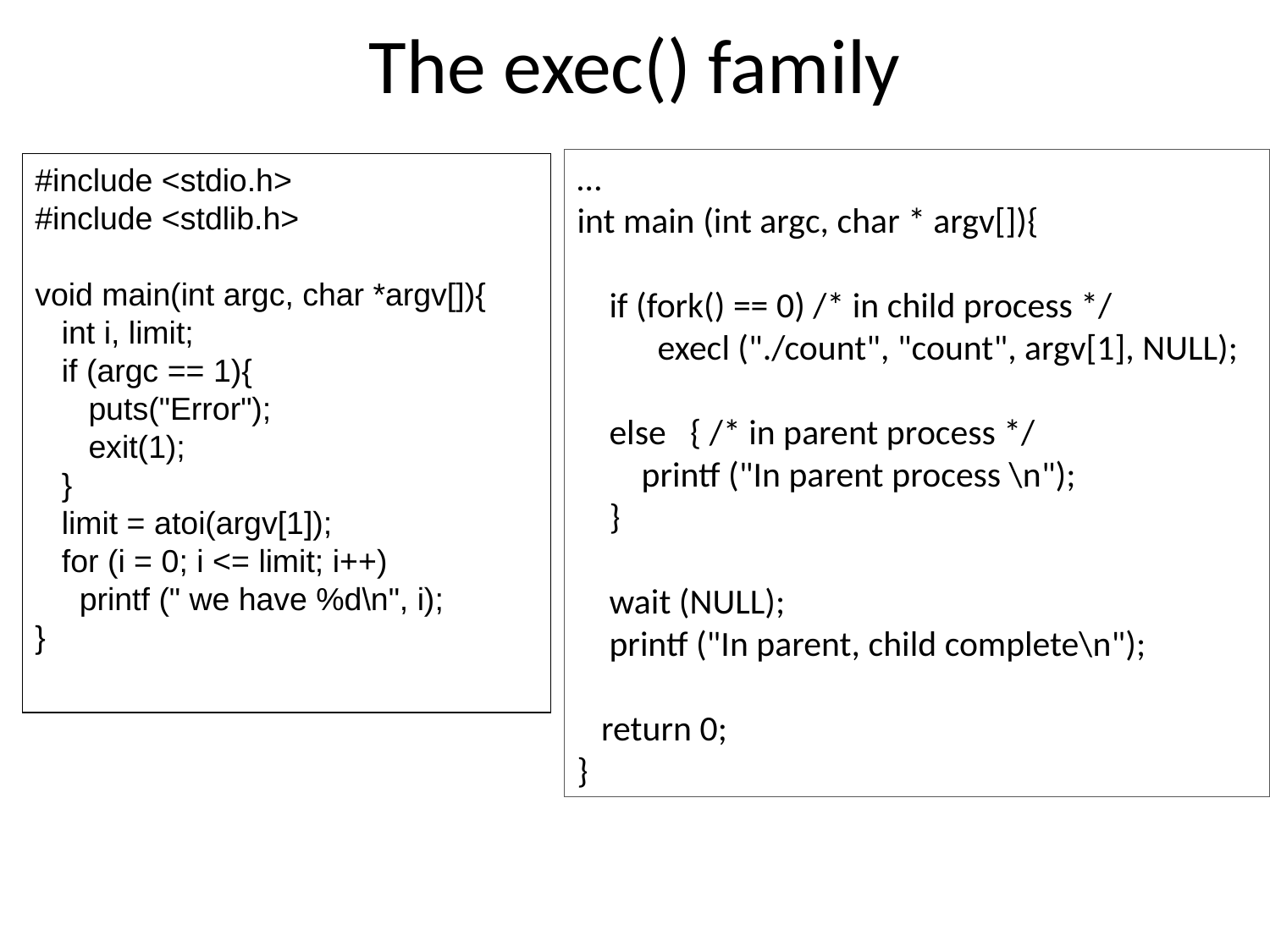

# The exec() family
…
int main (int argc, char * argv[]){

    if (fork() == 0) /* in child process */
          execl ("./count", "count", argv[1], NULL);
    else   { /* in parent process */
        printf ("In parent process \n");
    }

    wait (NULL);
    printf ("In parent, child complete\n");

   return 0;
}
#include <stdio.h>
#include <stdlib.h>

void main(int argc, char *argv[]){
   int i, limit;
   if (argc == 1){
      puts("Error");
      exit(1);
   }
   limit = atoi(argv[1]);
   for (i = 0; i <= limit; i++)
     printf (" we have %d\n", i);
}